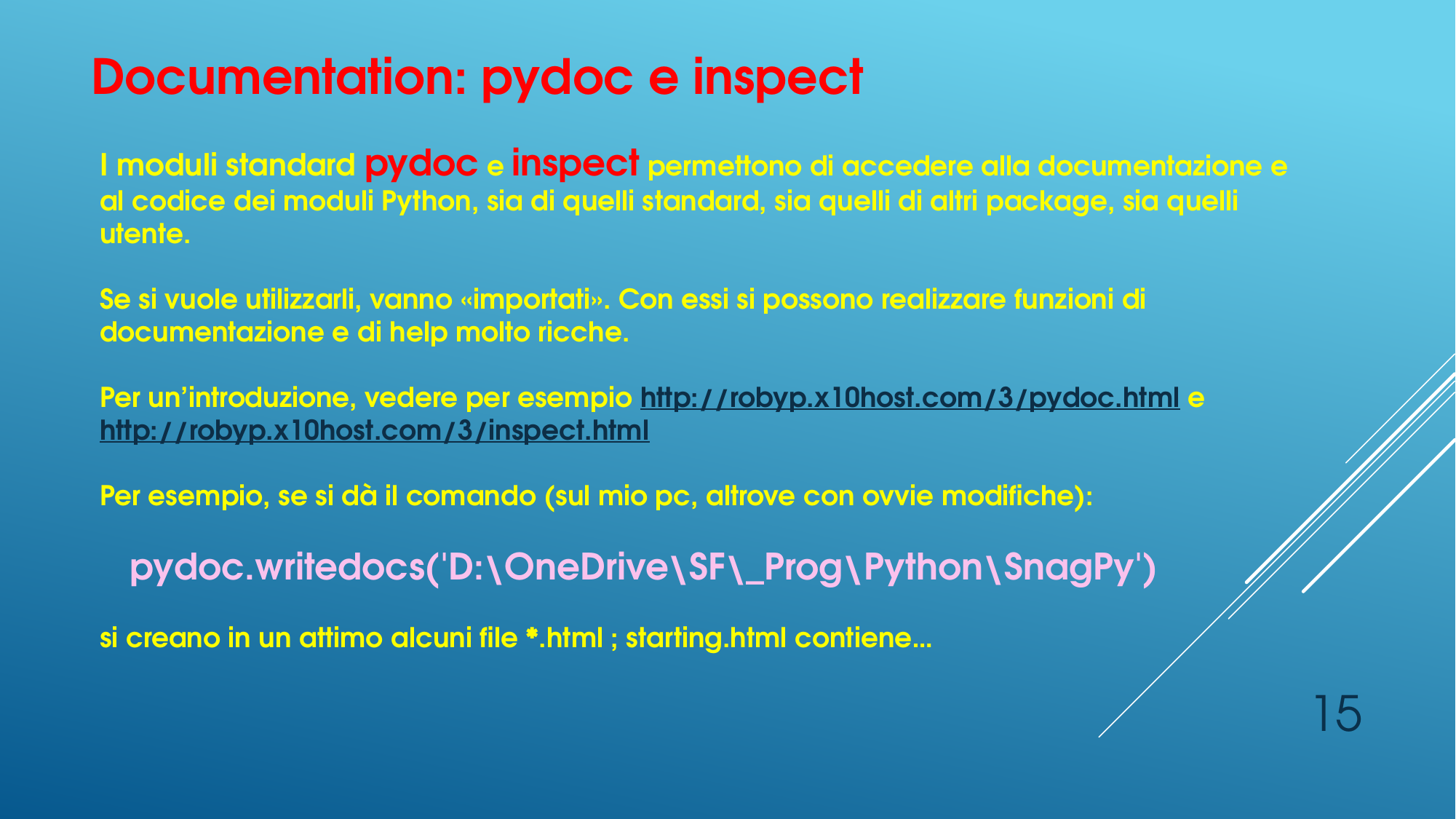

Documentation: pydoc e inspect
I moduli standard pydoc e inspect permettono di accedere alla documentazione e al codice dei moduli Python, sia di quelli standard, sia quelli di altri package, sia quelli utente.

Se si vuole utilizzarli, vanno «importati». Con essi si possono realizzare funzioni di documentazione e di help molto ricche.

Per un’introduzione, vedere per esempio http://robyp.x10host.com/3/pydoc.html e http://robyp.x10host.com/3/inspect.html

Per esempio, se si dà il comando (sul mio pc, altrove con ovvie modifiche):

   pydoc.writedocs('D:\OneDrive\SF\_Prog\Python\SnagPy')

si creano in un attimo alcuni file *.html ; starting.html contiene…
15